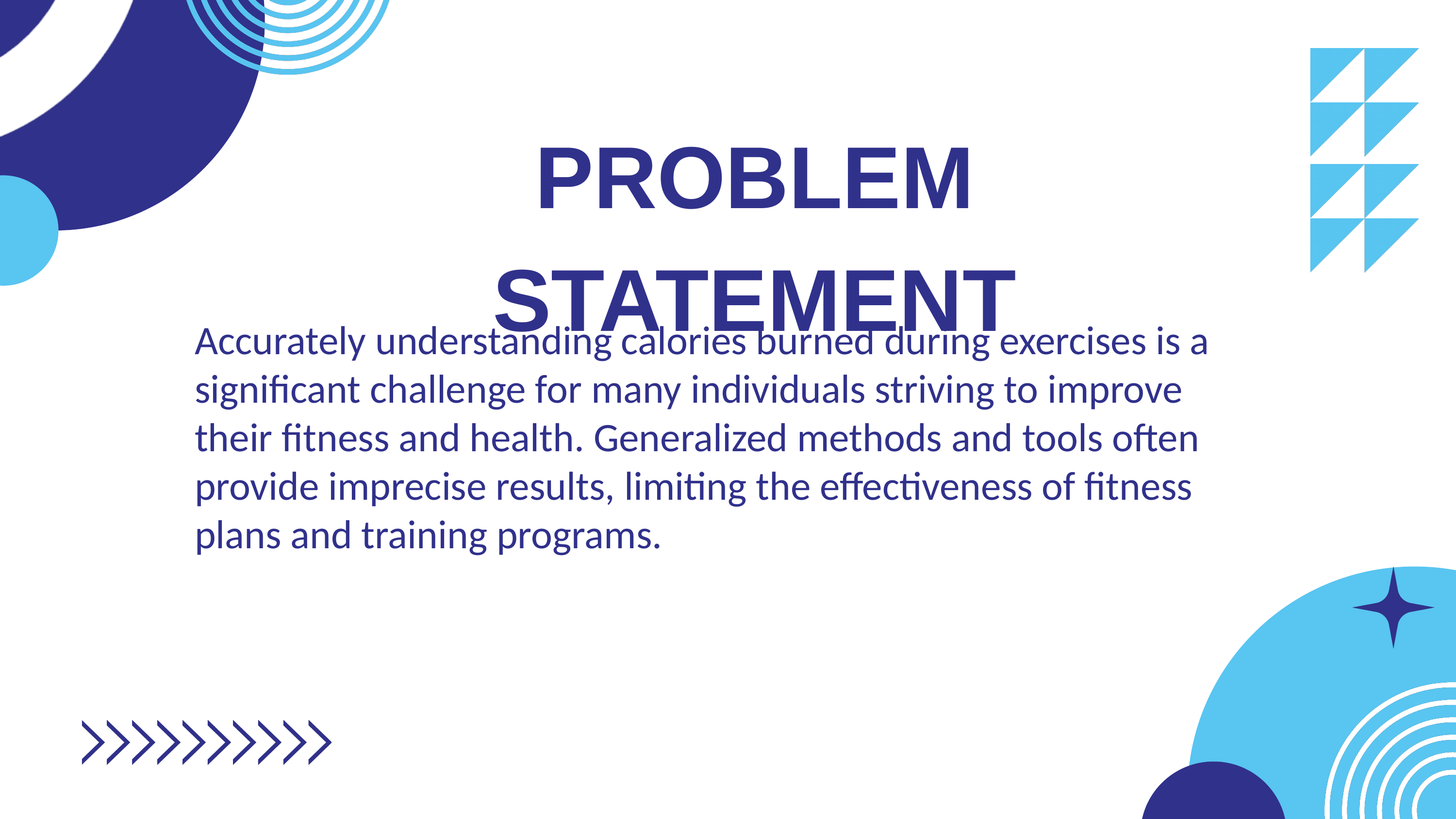

PROBLEM STATEMENT

Accurately understanding calories burned during exercises is a significant challenge for many individuals striving to improve their fitness and health. Generalized methods and tools often provide imprecise results, limiting the effectiveness of fitness plans and training programs.